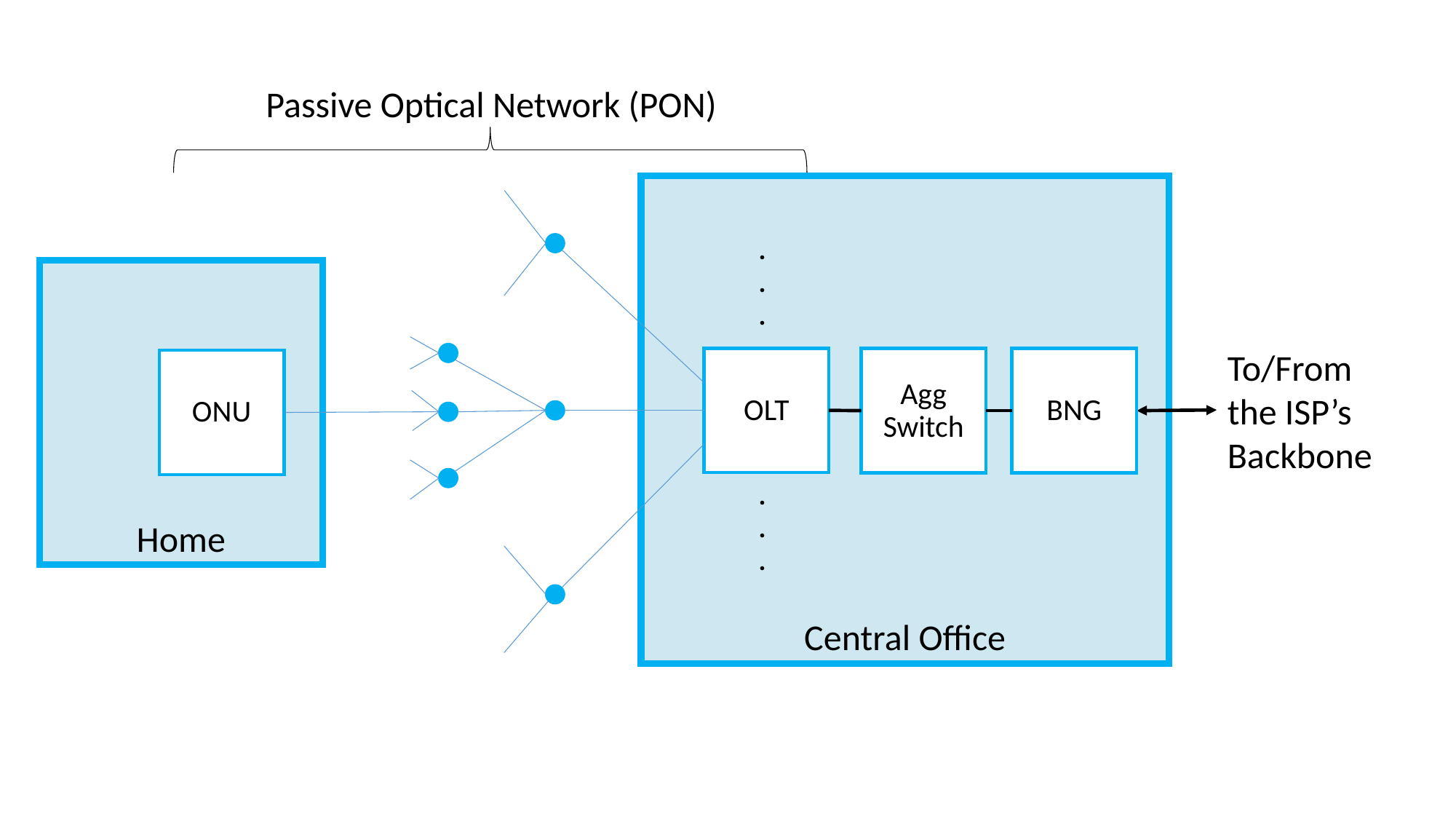

Passive Optical Network (PON)
Central Office

.
.
.
Home
To/From
the ISP’s Backbone

OLT
Agg
Switch
BNG
ONU

.
.
.